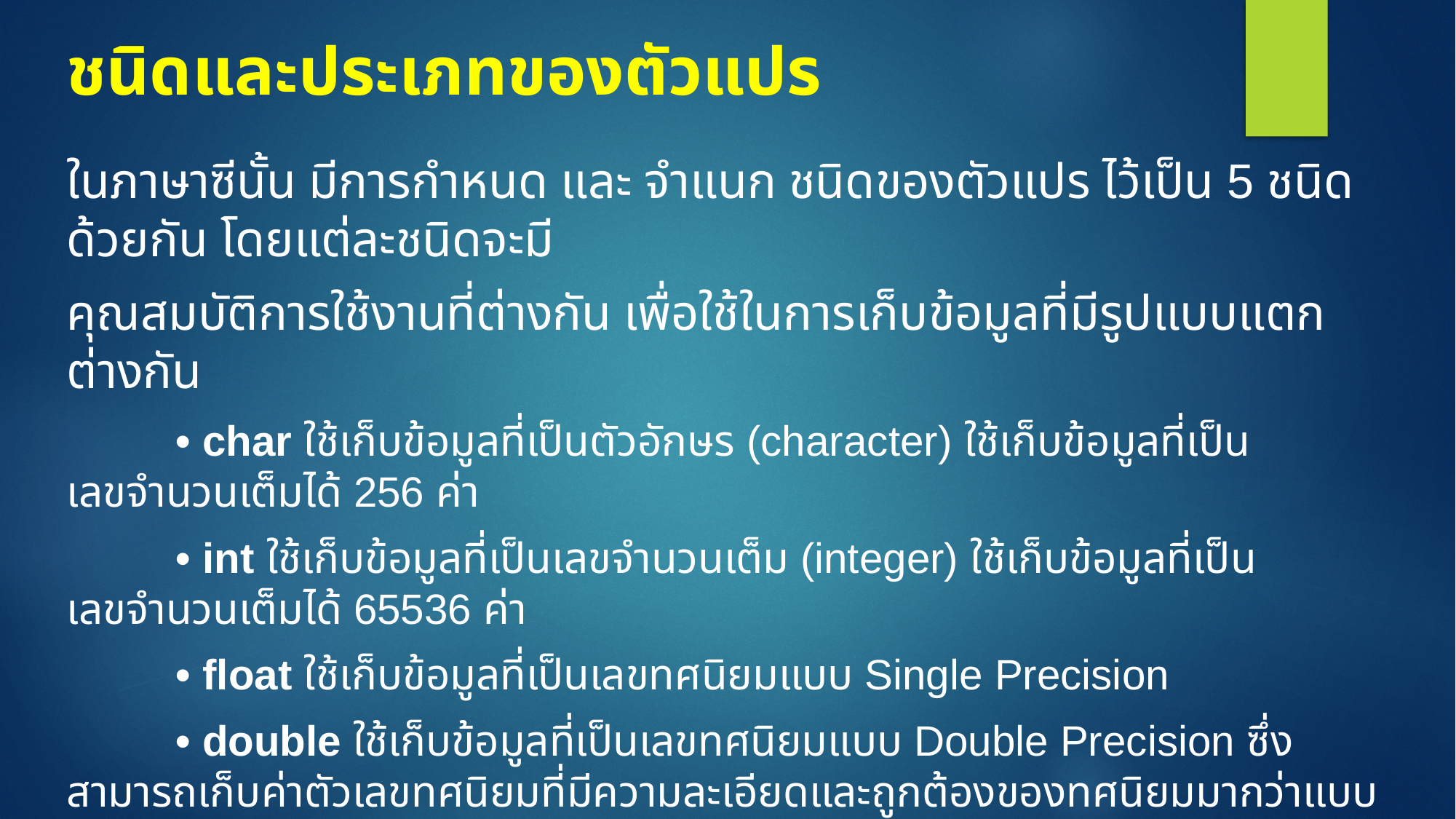

# ชนิดและประเภทของตัวแปร
ในภาษาซีนั้น มีการกำหนด และ จำแนก ชนิดของตัวแปร ไว้เป็น 5 ชนิดด้วยกัน โดยแต่ละชนิดจะมี
คุณสมบัติการใช้งานที่ต่างกัน เพื่อใช้ในการเก็บข้อมูลที่มีรูปแบบแตกต่างกัน
	• char ใช้เก็บข้อมูลที่เป็นตัวอักษร (character) ใช้เก็บข้อมูลที่เป็นเลขจำนวนเต็มได้ 256 ค่า
	• int ใช้เก็บข้อมูลที่เป็นเลขจำนวนเต็ม (integer) ใช้เก็บข้อมูลที่เป็นเลขจำนวนเต็มได้ 65536 ค่า
	• float ใช้เก็บข้อมูลที่เป็นเลขทศนิยมแบบ Single Precision
	• double ใช้เก็บข้อมูลที่เป็นเลขทศนิยมแบบ Double Precision ซึ่ง สามารถเก็บค่าตัวเลขทศนิยมที่มีความละเอียดและถูกต้องของทศนิยมมากว่าแบบ float ถึง 2 เท่า
	• void ใช้เก็บตัวแปรที่ไม่มีค่า